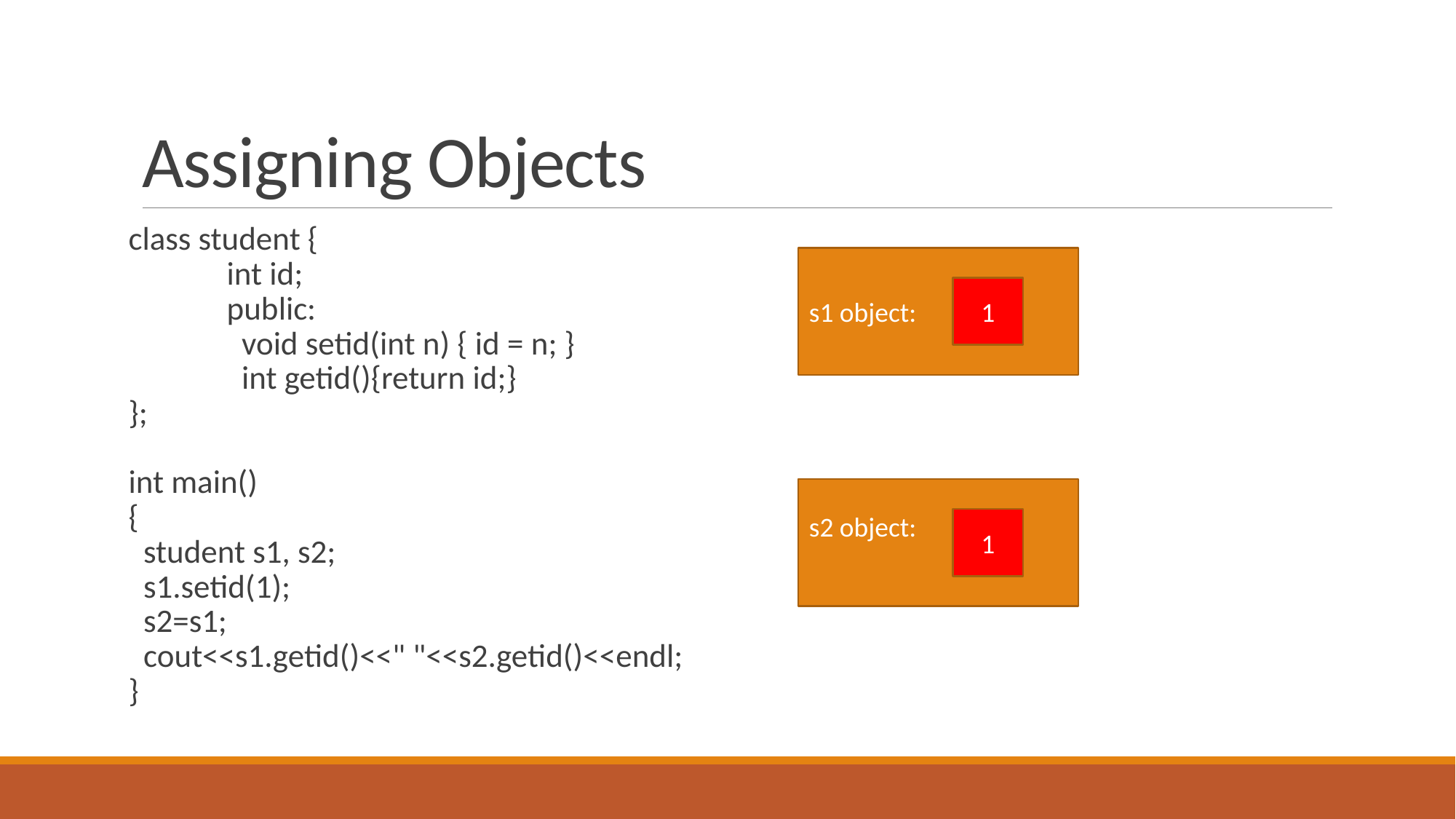

# Assigning Objects
class student {
	int id;
	public:
	  void setid(int n) { id = n; }
	  int getid(){return id;}
};

int main()
{
  student s1, s2;
  s1.setid(1);
  s2=s1;
  cout<<s1.getid()<<" "<<s2.getid()<<endl;
}

s1 object:
1
s2 object:

1